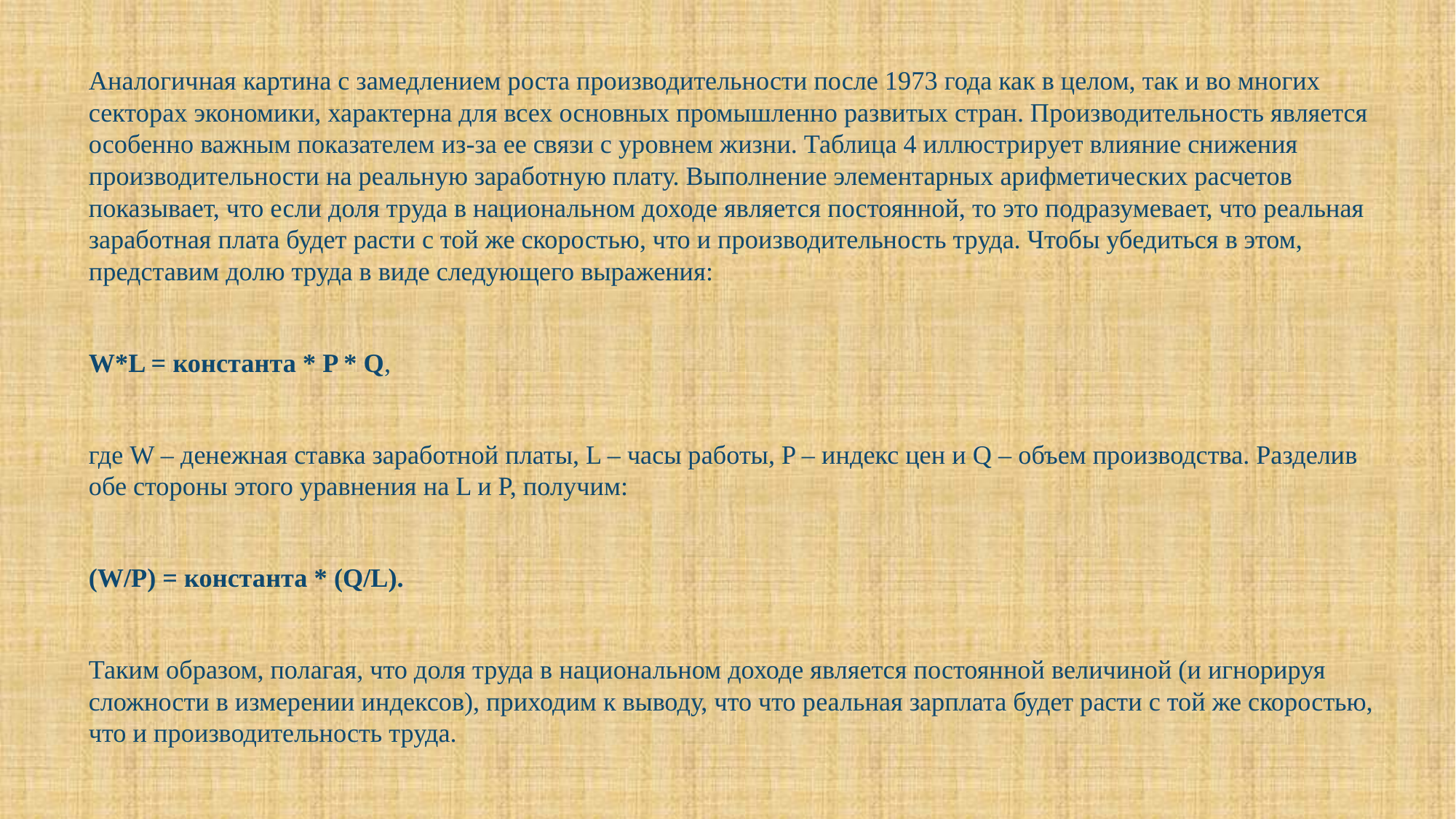

Аналогичная картина с замедлением роста производительности после 1973 года как в целом, так и во многих секторах экономики, характерна для всех основных промышленно развитых стран. Производительность является особенно важным показателем из-за ее связи с уровнем жизни. Таблица 4 иллюстрирует влияние снижения производительности на реальную заработную плату. Выполнение элементарных арифметических расчетов показывает, что если доля труда в национальном доходе является постоянной, то это подразумевает, что реальная заработная плата будет расти с той же скоростью, что и производительность труда. Чтобы убедиться в этом, представим долю труда в виде следующего выражения:

W*L = константа * P * Q,

где W – денежная ставка заработной платы, L – часы работы, P – индекс цен и Q – объем производства. Разделив обе стороны этого уравнения на L и P, получим:

(W/P) = константа * (Q/L).

Таким образом, полагая, что доля труда в национальном доходе является постоянной величиной (и игнорируя сложности в измерении индексов), приходим к выводу, что что реальная зарплата будет расти с той же скоростью, что и производительность труда.